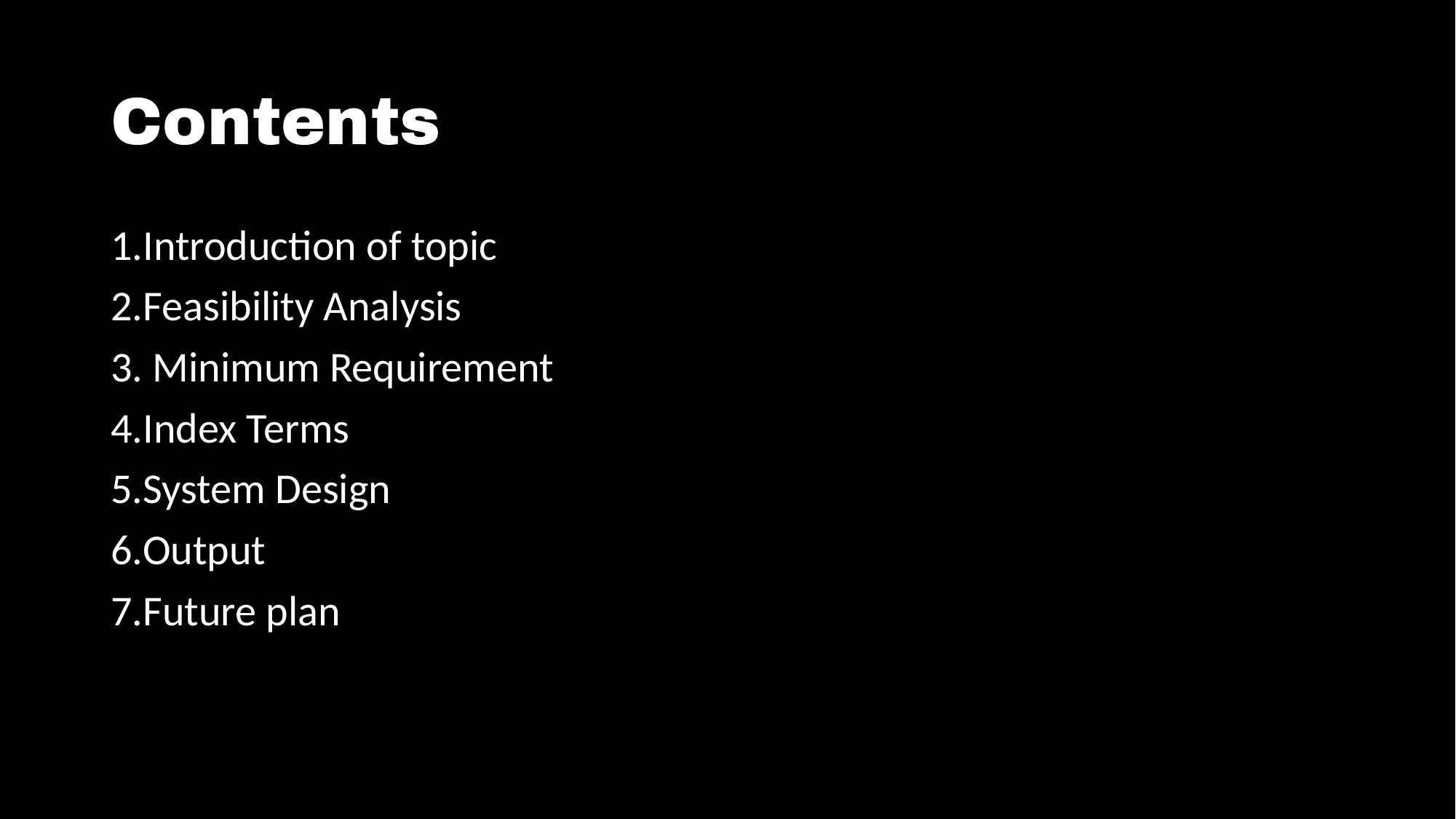

# Contents
1.Introduction of topic
2.Feasibility Analysis
3. Minimum Requirement
4.Index Terms
5.System Design
6.Output
7.Future plan